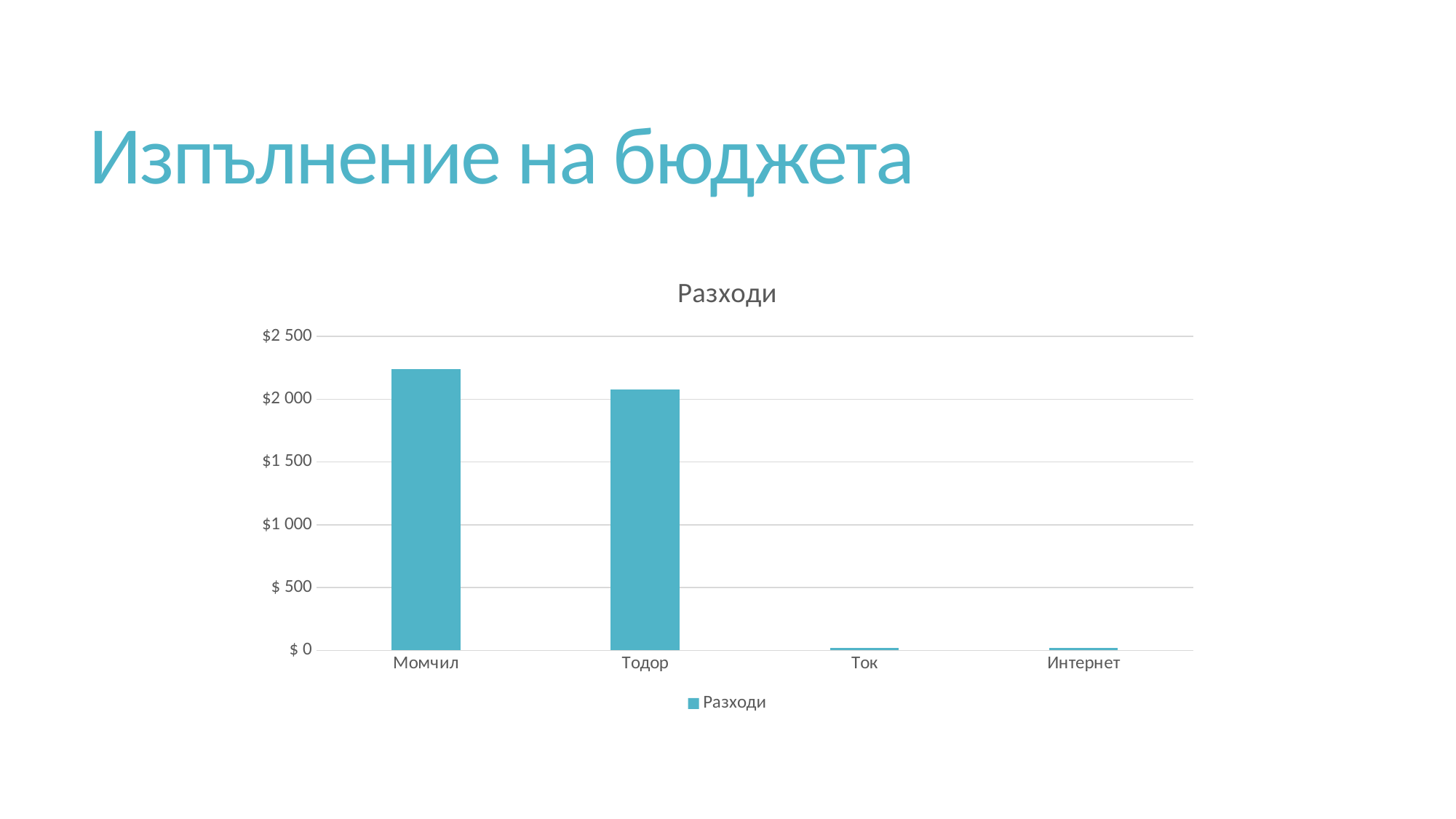

# Изпълнение на бюджета

### Chart:

| Category | Разходи |
|---|---|
| Момчил | 2240.0 |
| Тодор | 2080.0 |
| Ток | 20.0 |
| Интернет | 20.0 |